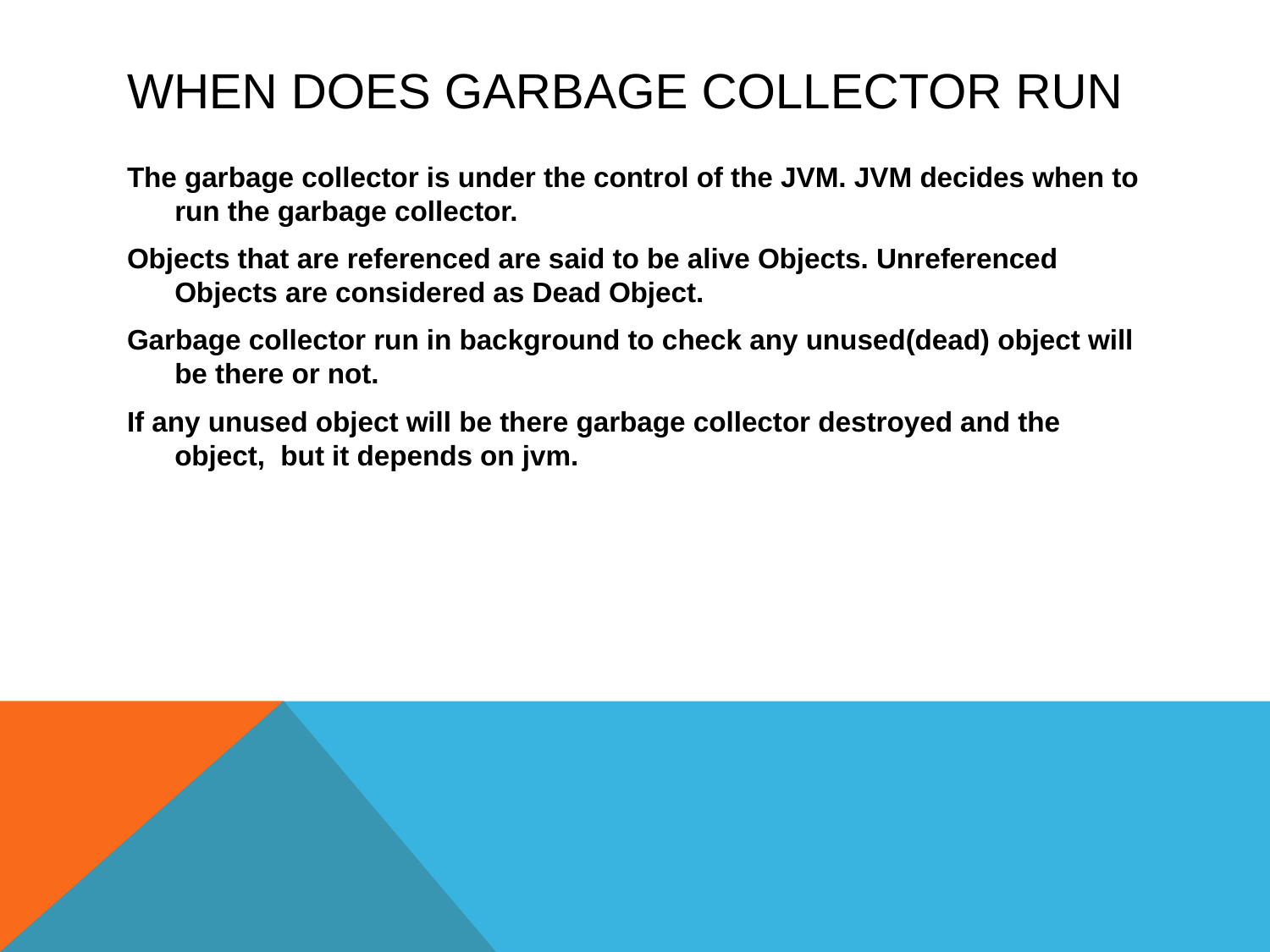

# When does Garbage Collector Run
The garbage collector is under the control of the JVM. JVM decides when to run the garbage collector.
Objects that are referenced are said to be alive Objects. Unreferenced Objects are considered as Dead Object.
Garbage collector run in background to check any unused(dead) object will be there or not.
If any unused object will be there garbage collector destroyed and the object,  but it depends on jvm.